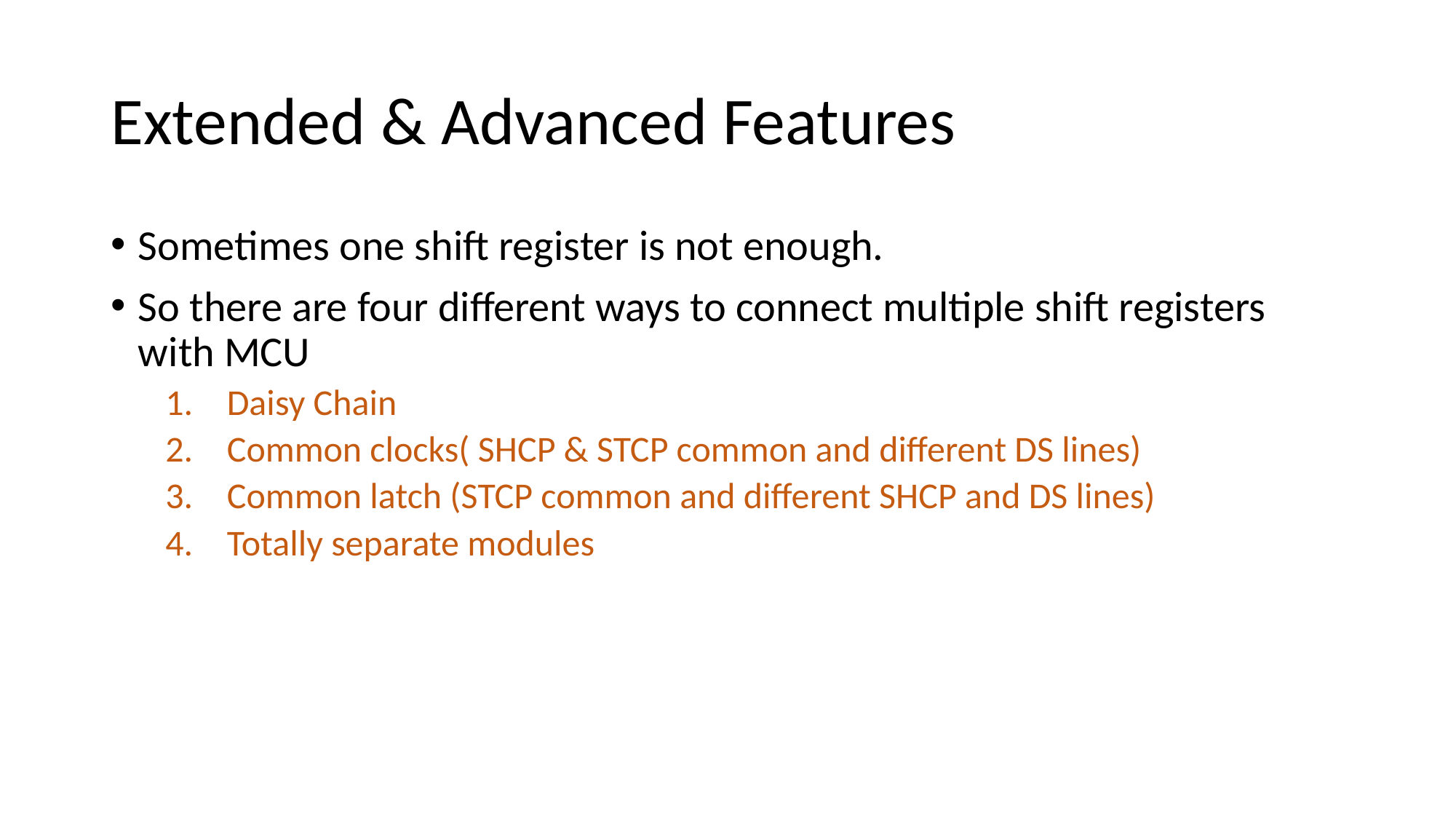

# Extended & Advanced Features
Sometimes one shift register is not enough.
So there are four different ways to connect multiple shift registers with MCU
Daisy Chain
Common clocks( SHCP & STCP common and different DS lines)
Common latch (STCP common and different SHCP and DS lines)
Totally separate modules